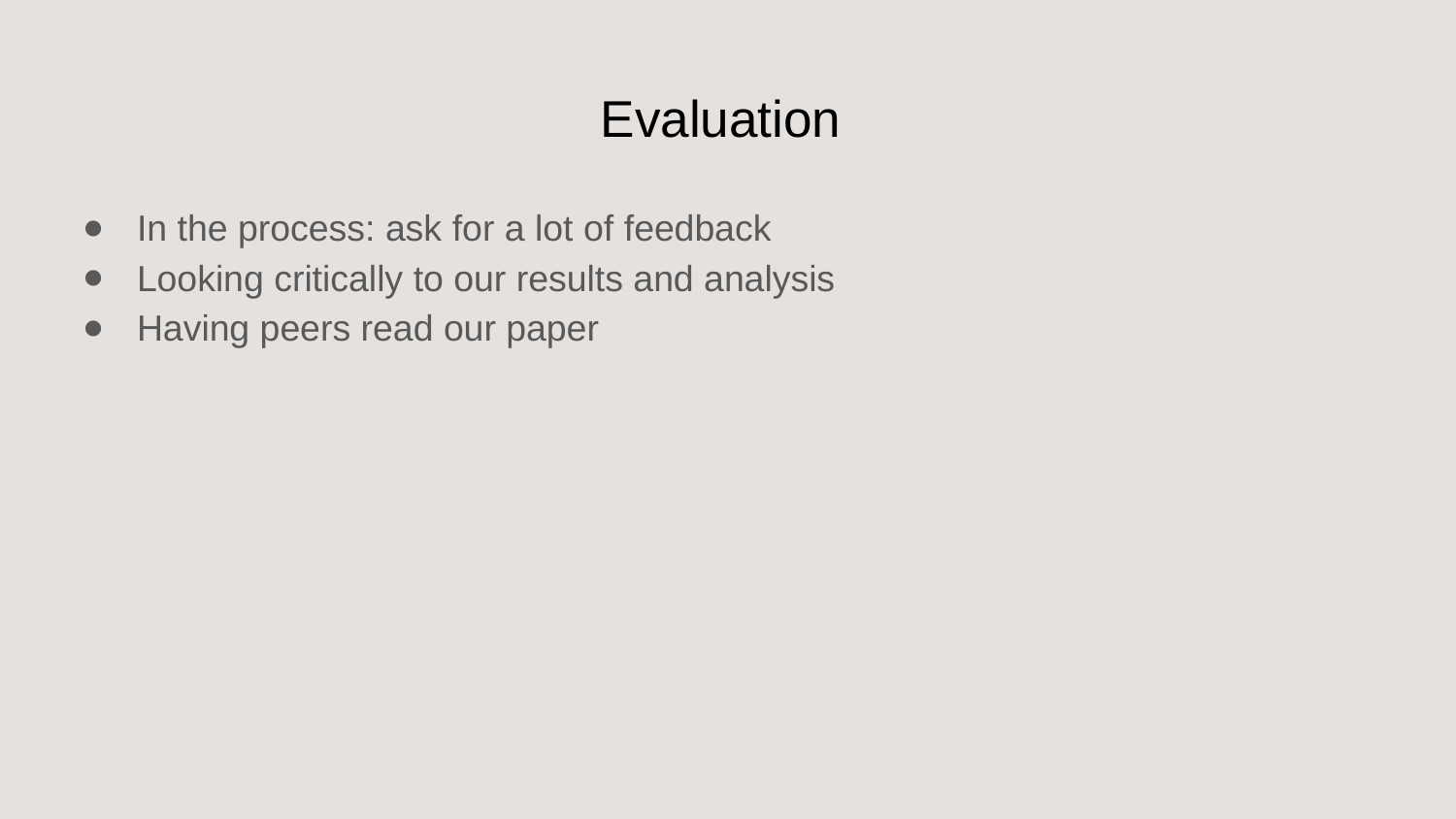

# Evaluation
In the process: ask for a lot of feedback
Looking critically to our results and analysis
Having peers read our paper